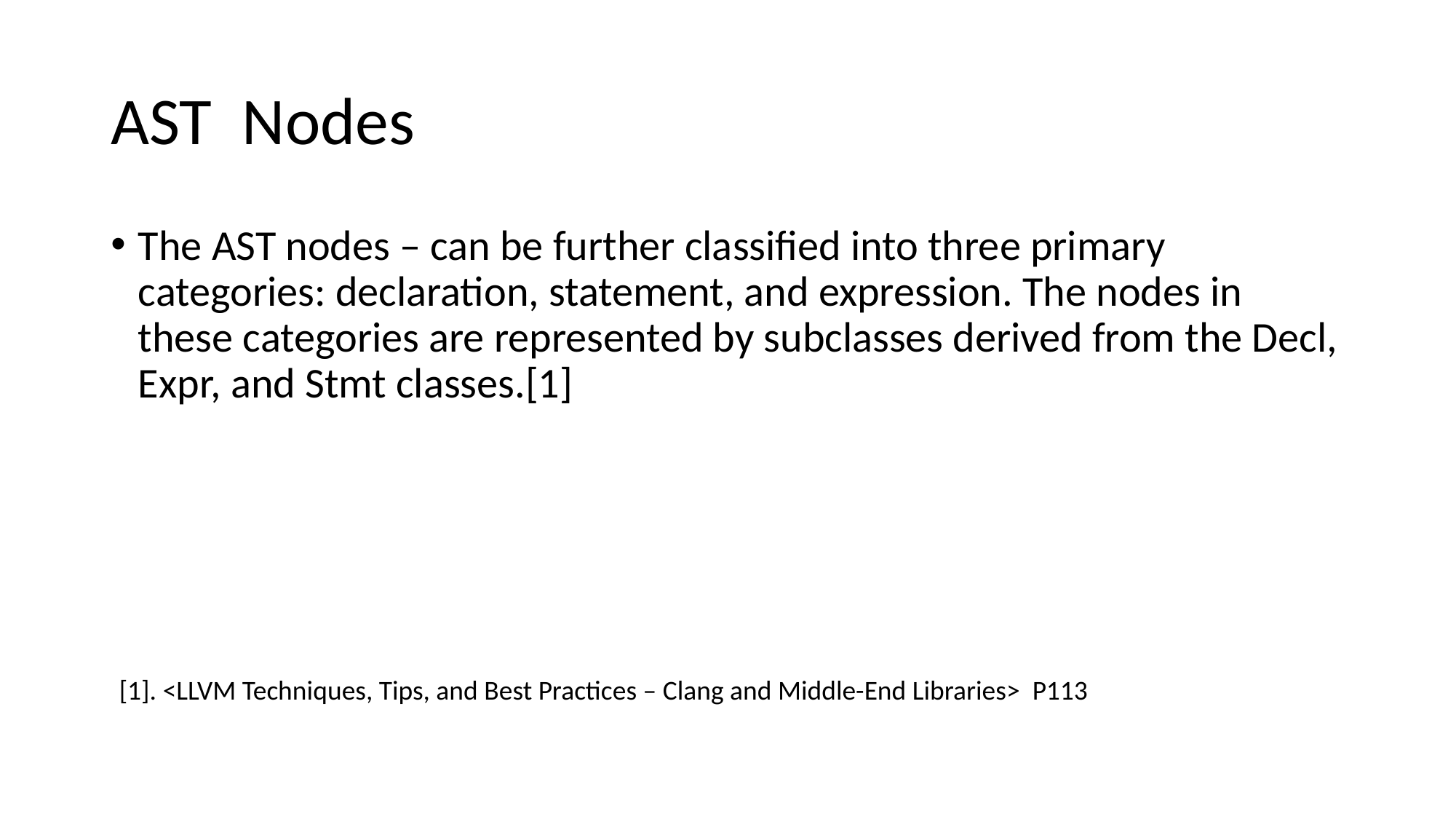

# AST  Nodes
The AST nodes – can be further classified into three primary categories: declaration, statement, and expression. The nodes in these categories are represented by subclasses derived from the Decl, Expr, and Stmt classes.[1]
[1]. <LLVM Techniques, Tips, and Best Practices – Clang and Middle-End Libraries>  P113